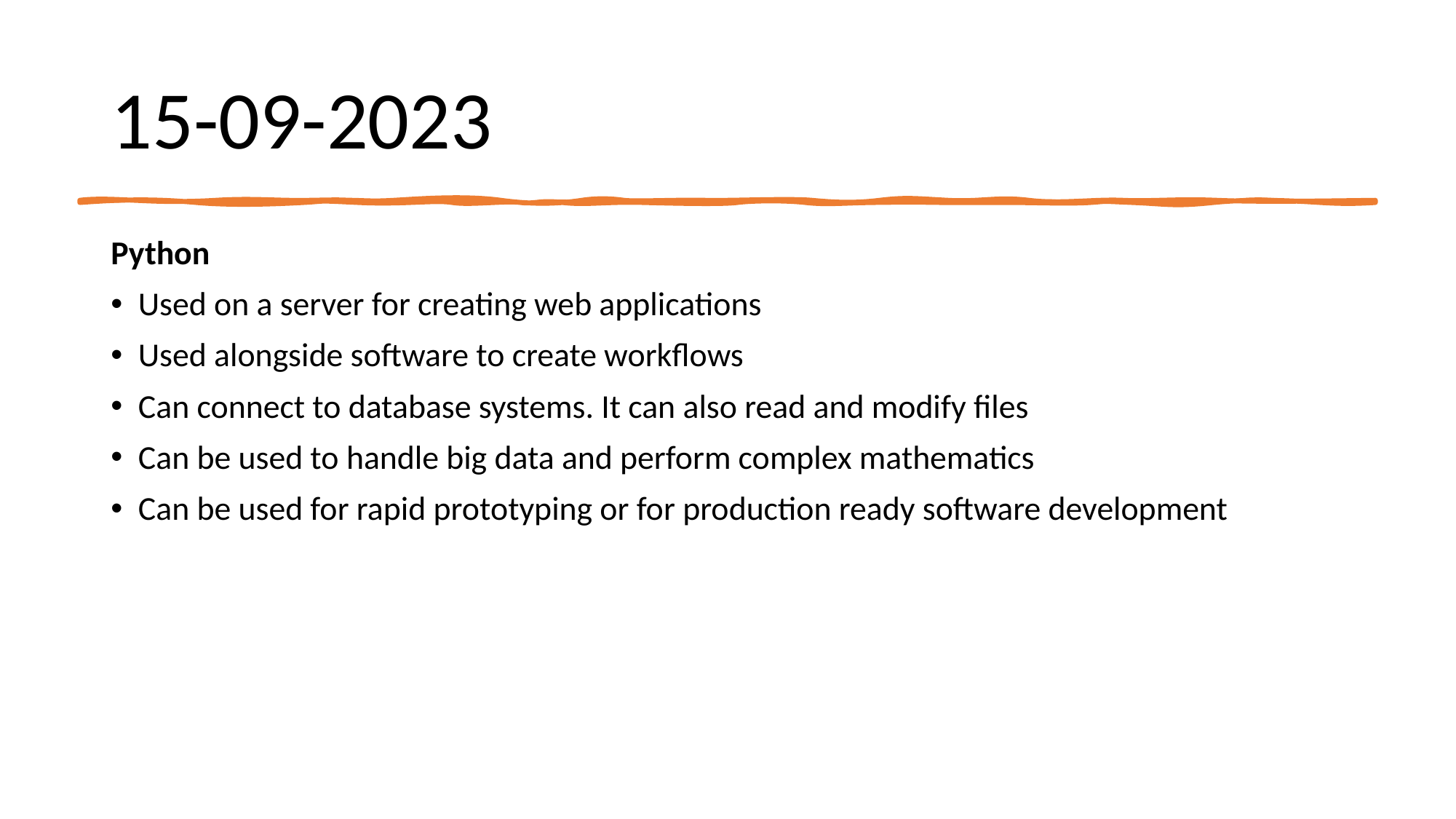

# 15-09-2023

Python
Used on a server for creating web applications
Used alongside software to create workflows
Can connect to database systems. It can also read and modify files
Can be used to handle big data and perform complex mathematics
Can be used for rapid prototyping or for production ready software development